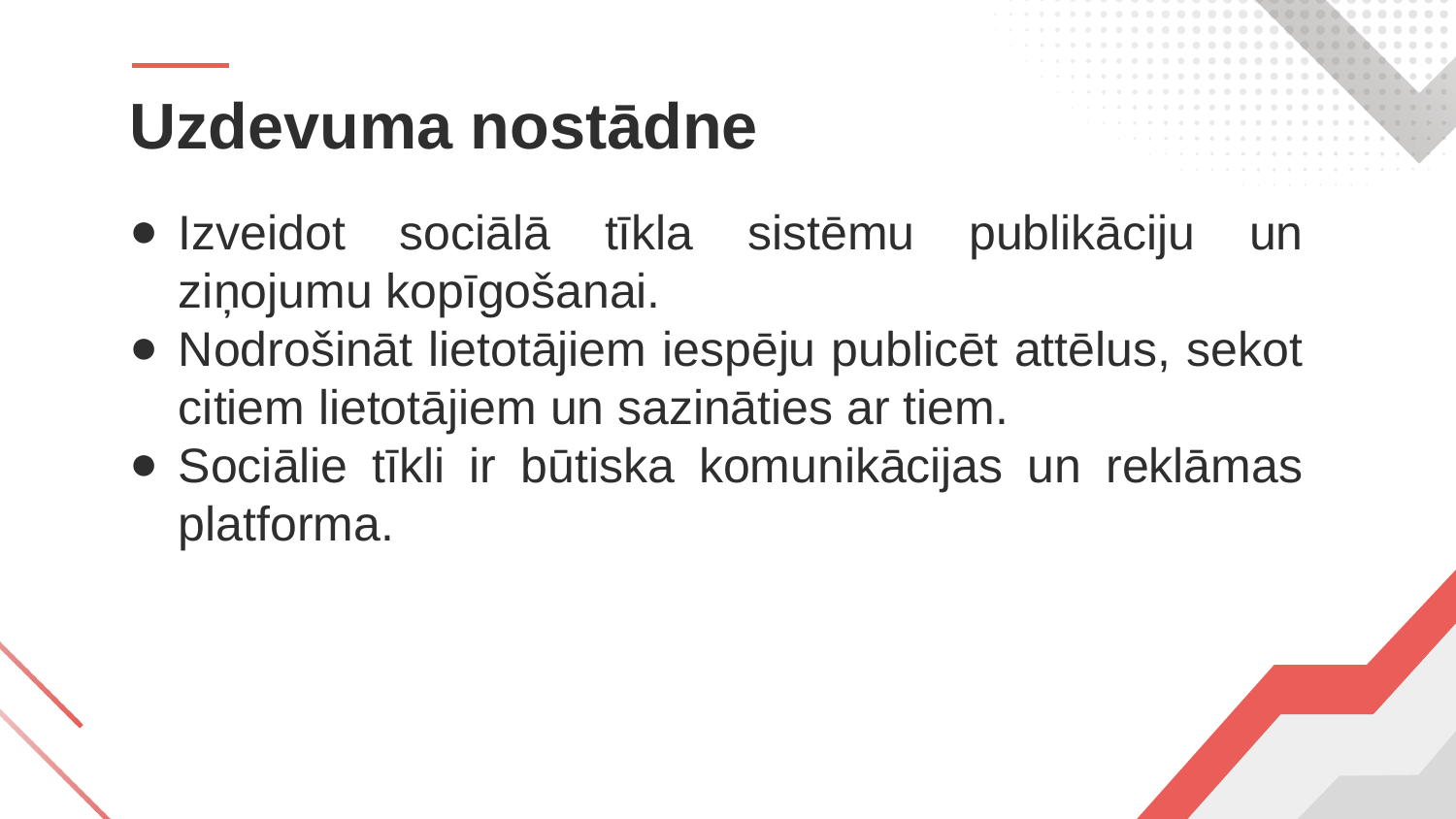

# Uzdevuma nostādne
Izveidot sociālā tīkla sistēmu publikāciju un ziņojumu kopīgošanai.
Nodrošināt lietotājiem iespēju publicēt attēlus, sekot citiem lietotājiem un sazināties ar tiem.
Sociālie tīkli ir būtiska komunikācijas un reklāmas platforma.